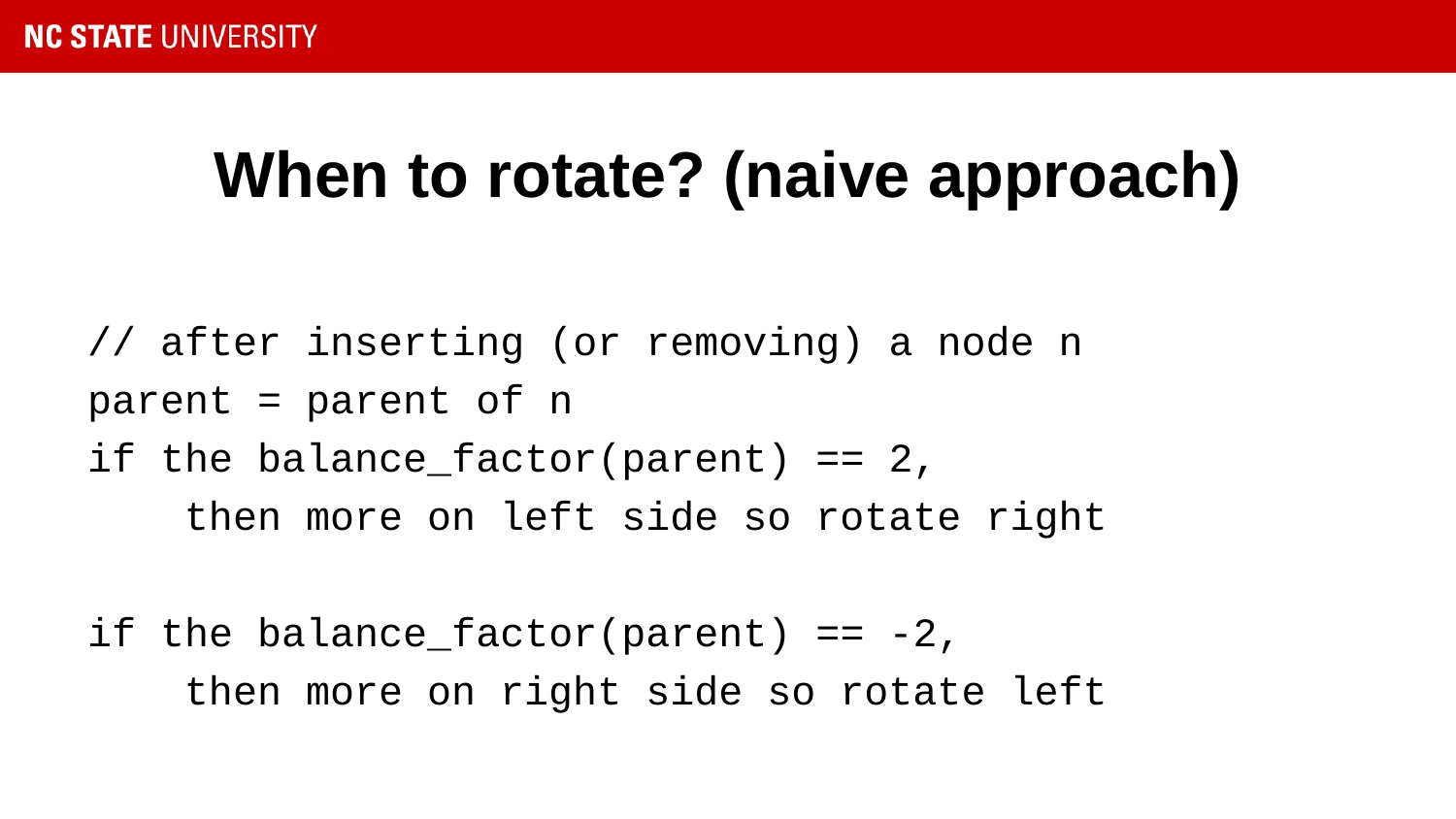

# When to rotate? (naive approach)
// after inserting (or removing) a node n
parent = parent of n
if the balance_factor(parent) == 2,
    then more on left side so rotate right

if the balance_factor(parent) == -2,
    then more on right side so rotate left